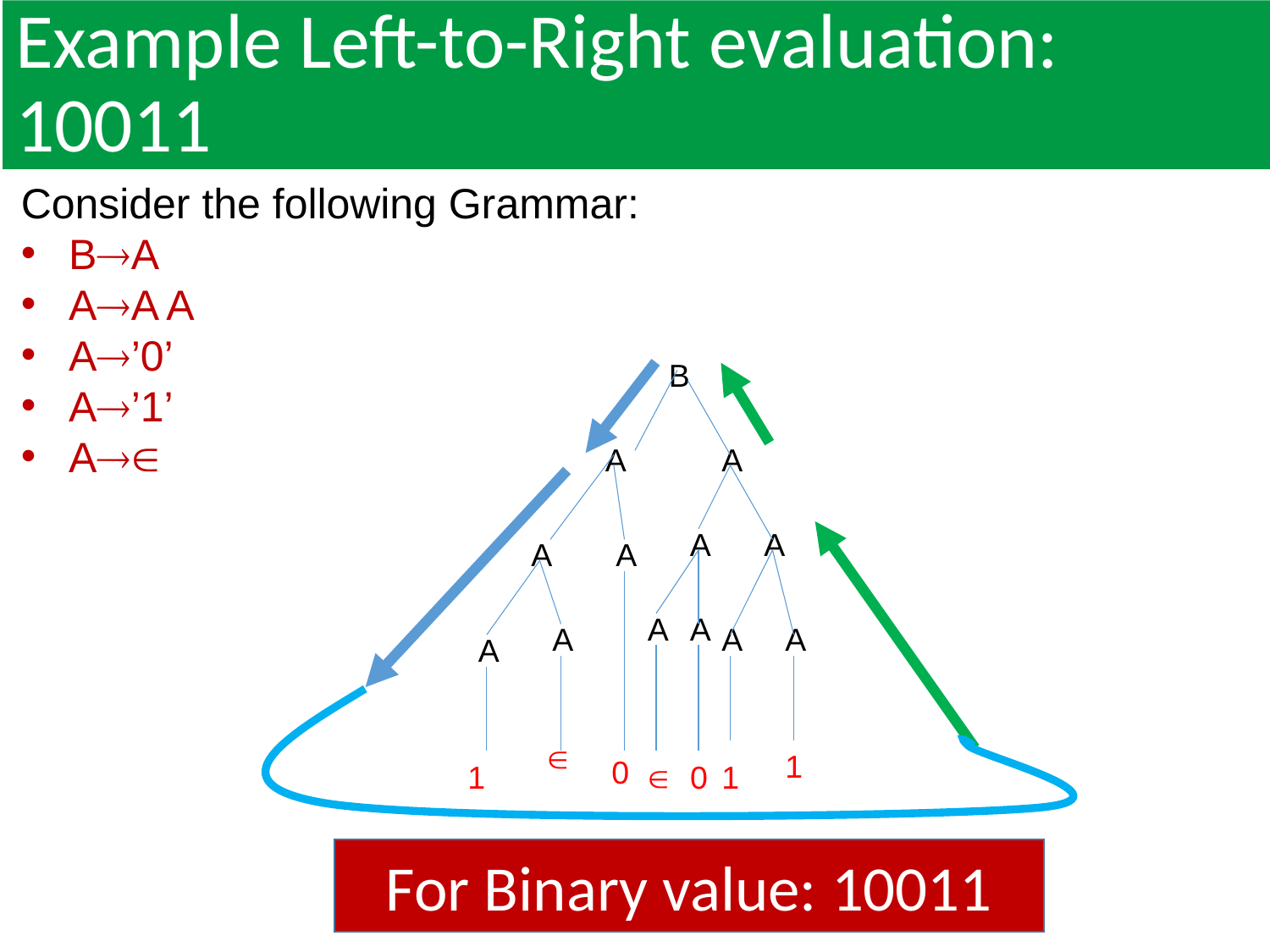

# Example Left-to-Right evaluation: 10011
Consider the following Grammar:
B→A
A→A A
A→’0’
A→’1’
A→∈

B
A
A
A
A
A
A
A
A
A
A
A
A

∈
1
0
1
∈
0
1
For Binary value: 10011